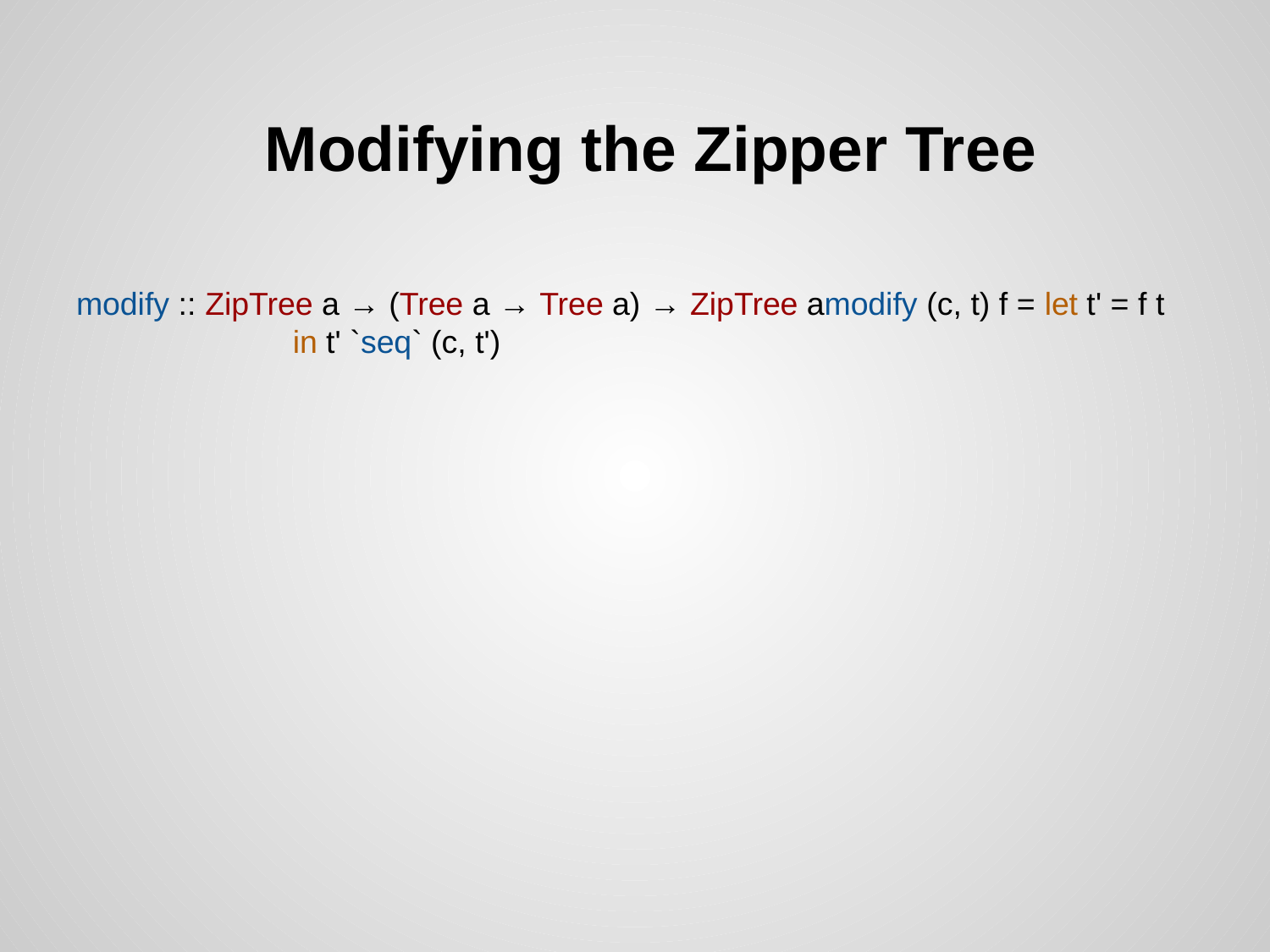

# Modifying the Zipper Tree

modify :: ZipTree a → (Tree a → Tree a) → ZipTree amodify (c, t) f = let t' = f t
                   in t' `seq` (c, t')